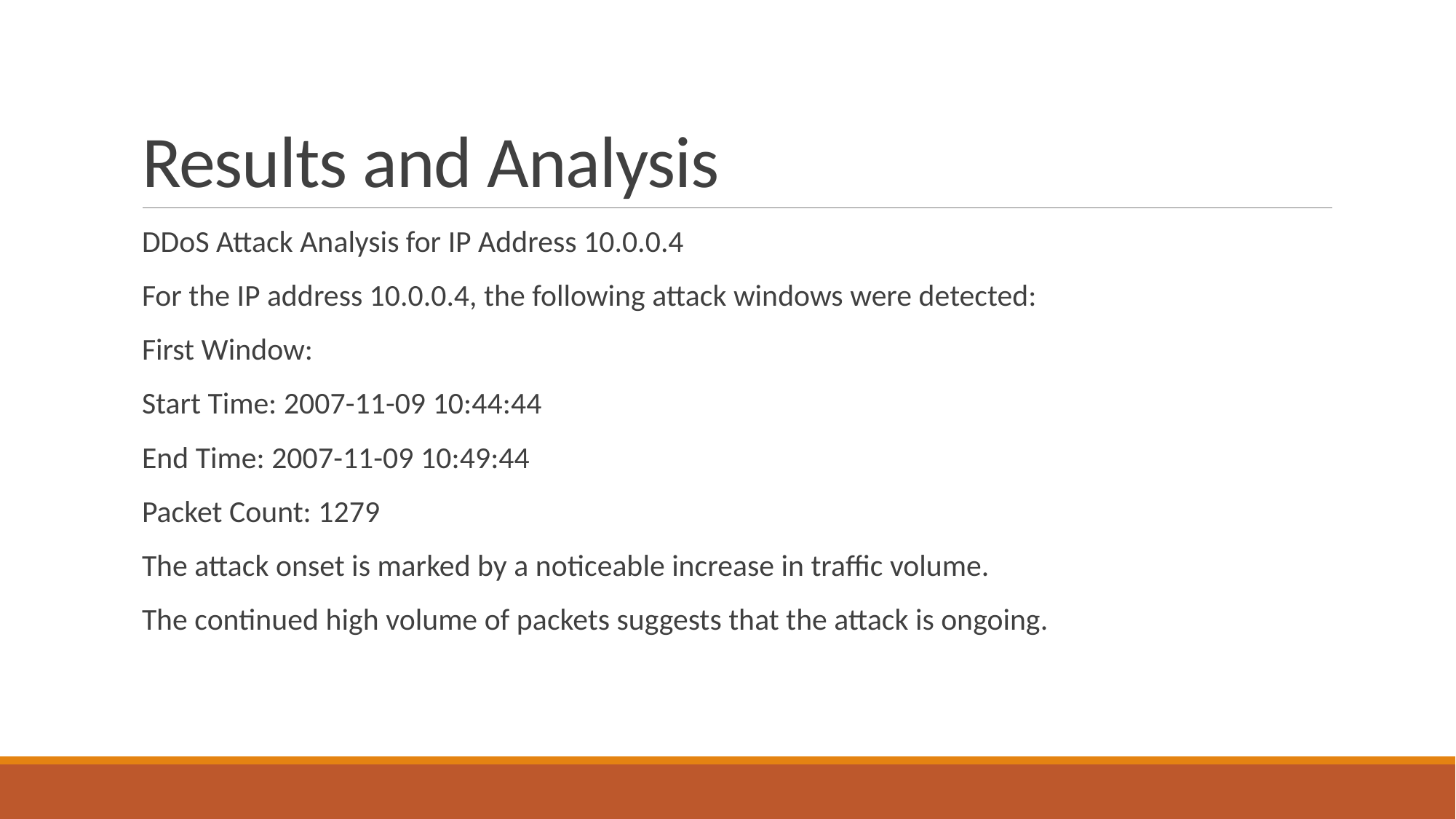

# Results and Analysis
DDoS Attack Analysis for IP Address 10.0.0.4
For the IP address 10.0.0.4, the following attack windows were detected:
First Window:
Start Time: 2007-11-09 10:44:44
End Time: 2007-11-09 10:49:44
Packet Count: 1279
The attack onset is marked by a noticeable increase in traffic volume.
The continued high volume of packets suggests that the attack is ongoing.